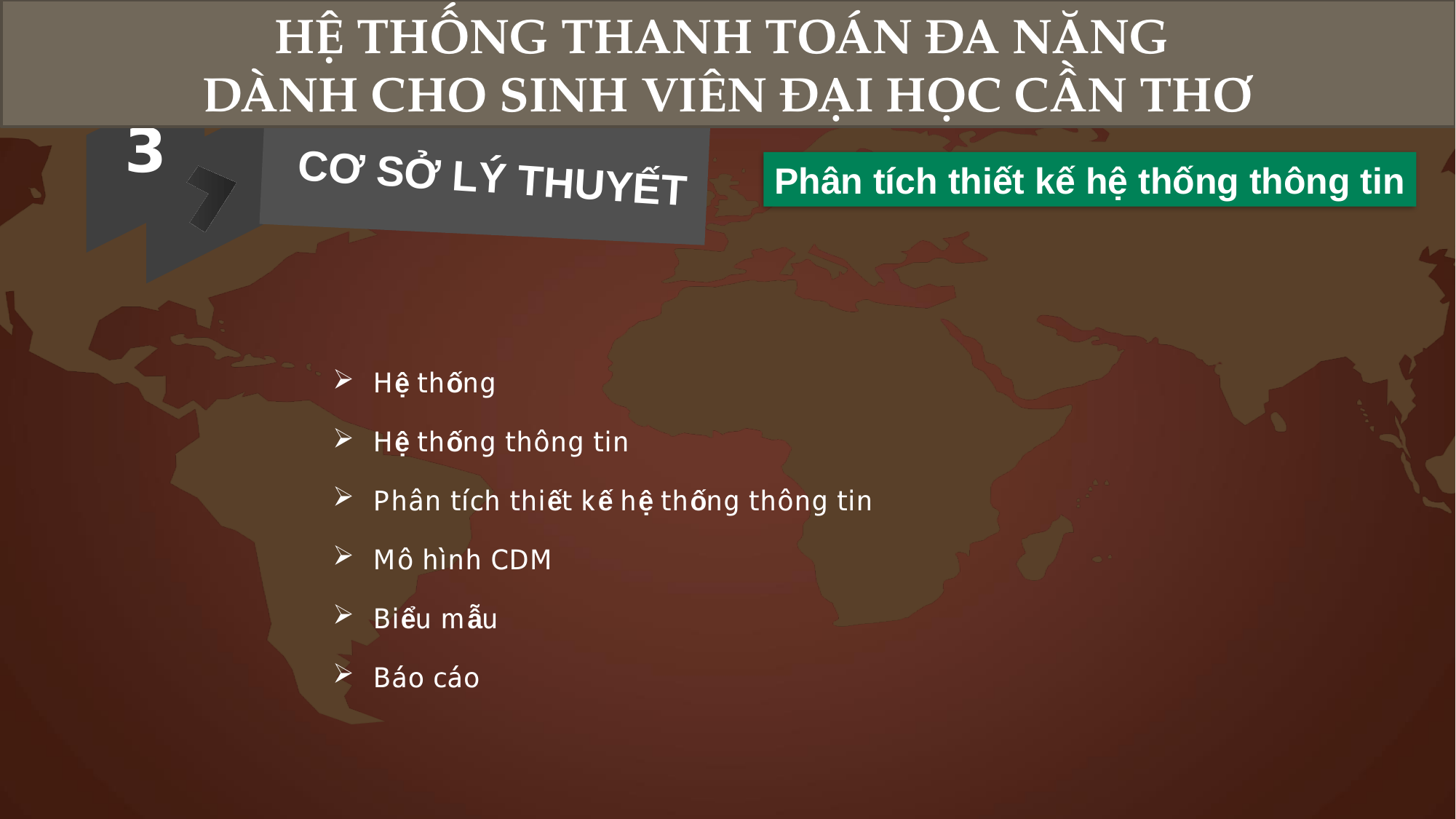

HỆ THỐNG ĐIỂM DANH BẰNG RFID
HỆ THỐNG THANH TOÁN ĐA NĂNG
DÀNH CHO SINH VIÊN ĐẠI HỌC CẦN THƠ

3
CƠ SỞ LÝ THUYẾT
Phân tích thiết kế hệ thống thông tin

Hệ thống

Hệ thống thông tin

Phân tích thiết kế hệ thống thông tin

Mô hình CDM

Biểu mẫu

Báo cáo